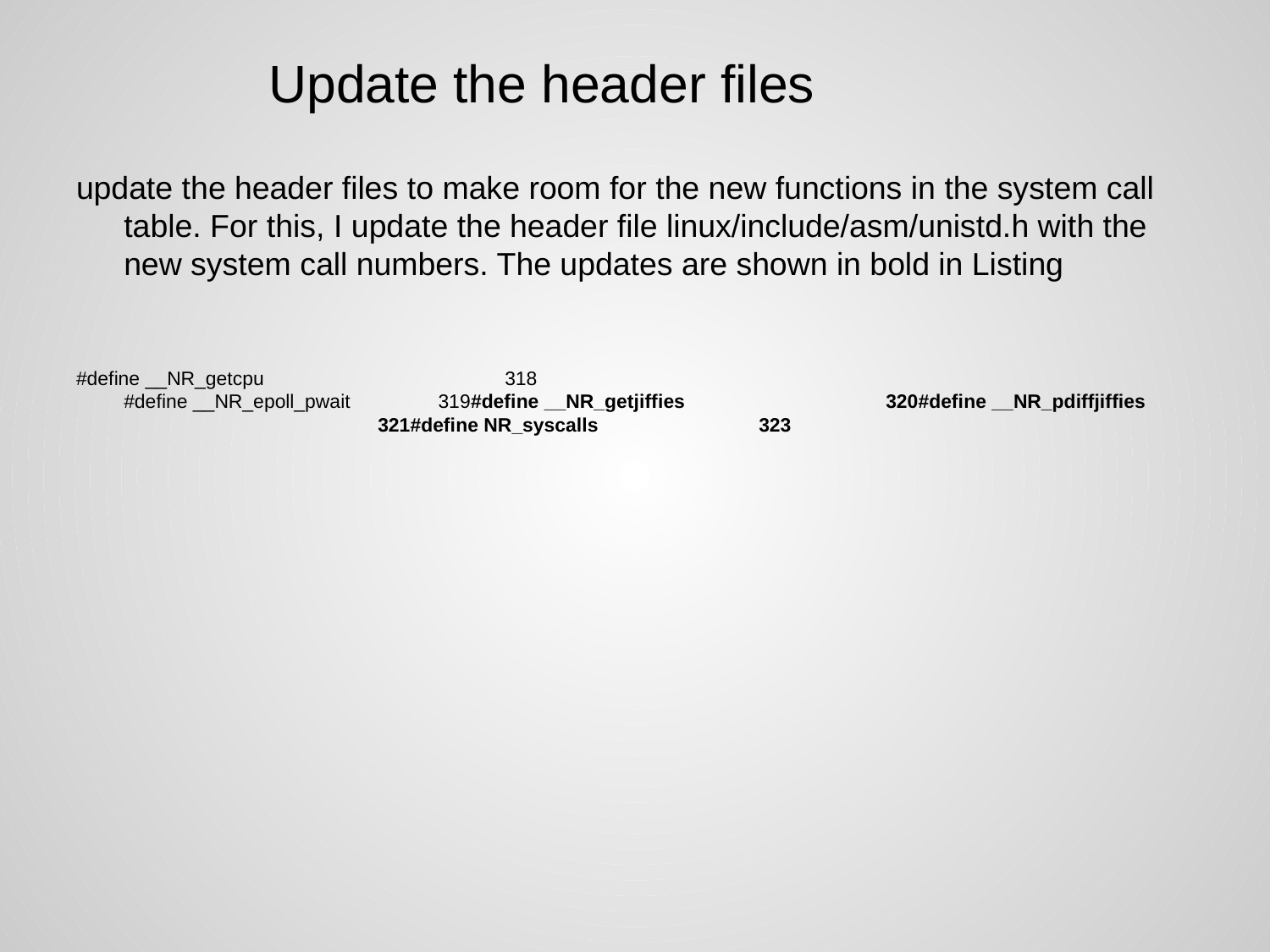

# Update the header files
update the header files to make room for the new functions in the system call table. For this, I update the header file linux/include/asm/unistd.h with the new system call numbers. The updates are shown in bold in Listing

#define __NR_getcpu		318
#define __NR_epoll_pwait	           319#define __NR_getjiffies		320#define __NR_pdiffjiffies		321#define NR_syscalls		323